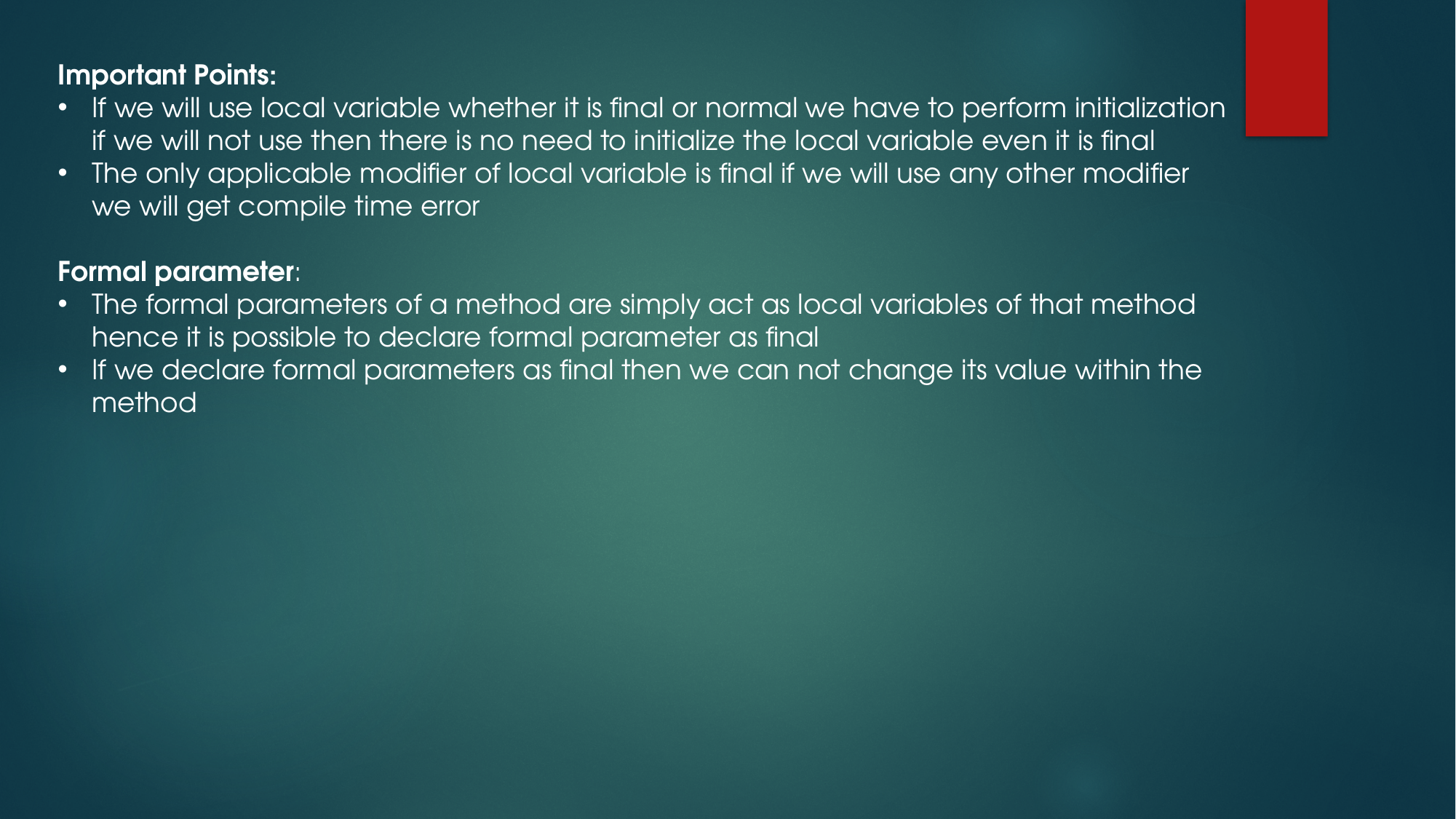

Important Points:
If we will use local variable whether it is final or normal we have to perform initialization if we will not use then there is no need to initialize the local variable even it is final
The only applicable modifier of local variable is final if we will use any other modifier we will get compile time error

Formal parameter:
The formal parameters of a method are simply act as local variables of that method hence it is possible to declare formal parameter as final
If we declare formal parameters as final then we can not change its value within the method